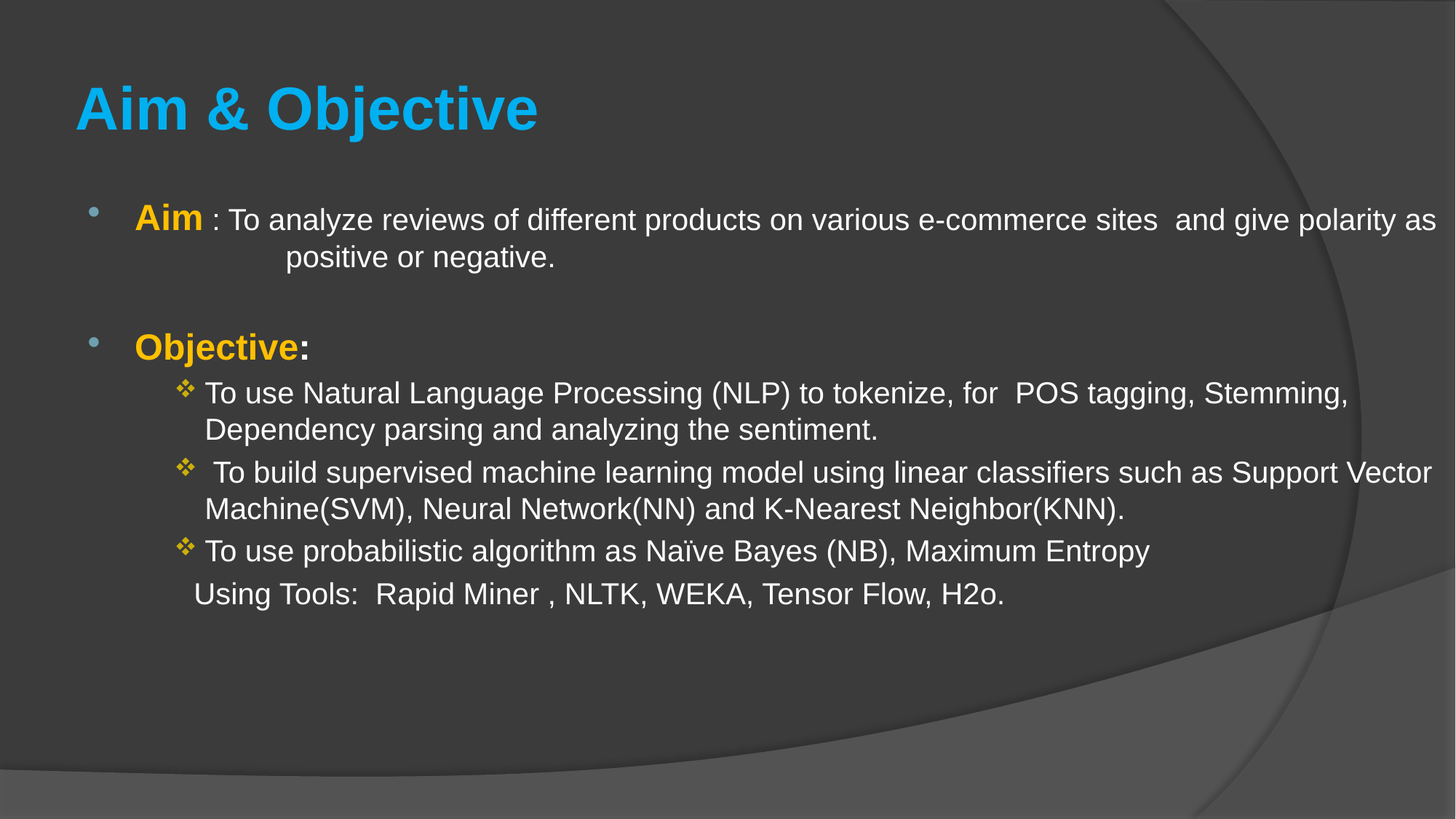

# Aim & Objective
Aim : To analyze reviews of different products on various e-commerce sites  and give polarity as 	     positive or negative.

Objective:
To use Natural Language Processing (NLP) to tokenize, for  POS tagging, Stemming, Dependency parsing and analyzing the sentiment.
 To build supervised machine learning model using linear classifiers such as Support Vector Machine(SVM), Neural Network(NN) and K-Nearest Neighbor(KNN).
To use probabilistic algorithm as Naïve Bayes (NB), Maximum Entropy
 	Using Tools:  Rapid Miner , NLTK, WEKA, Tensor Flow, H2o.